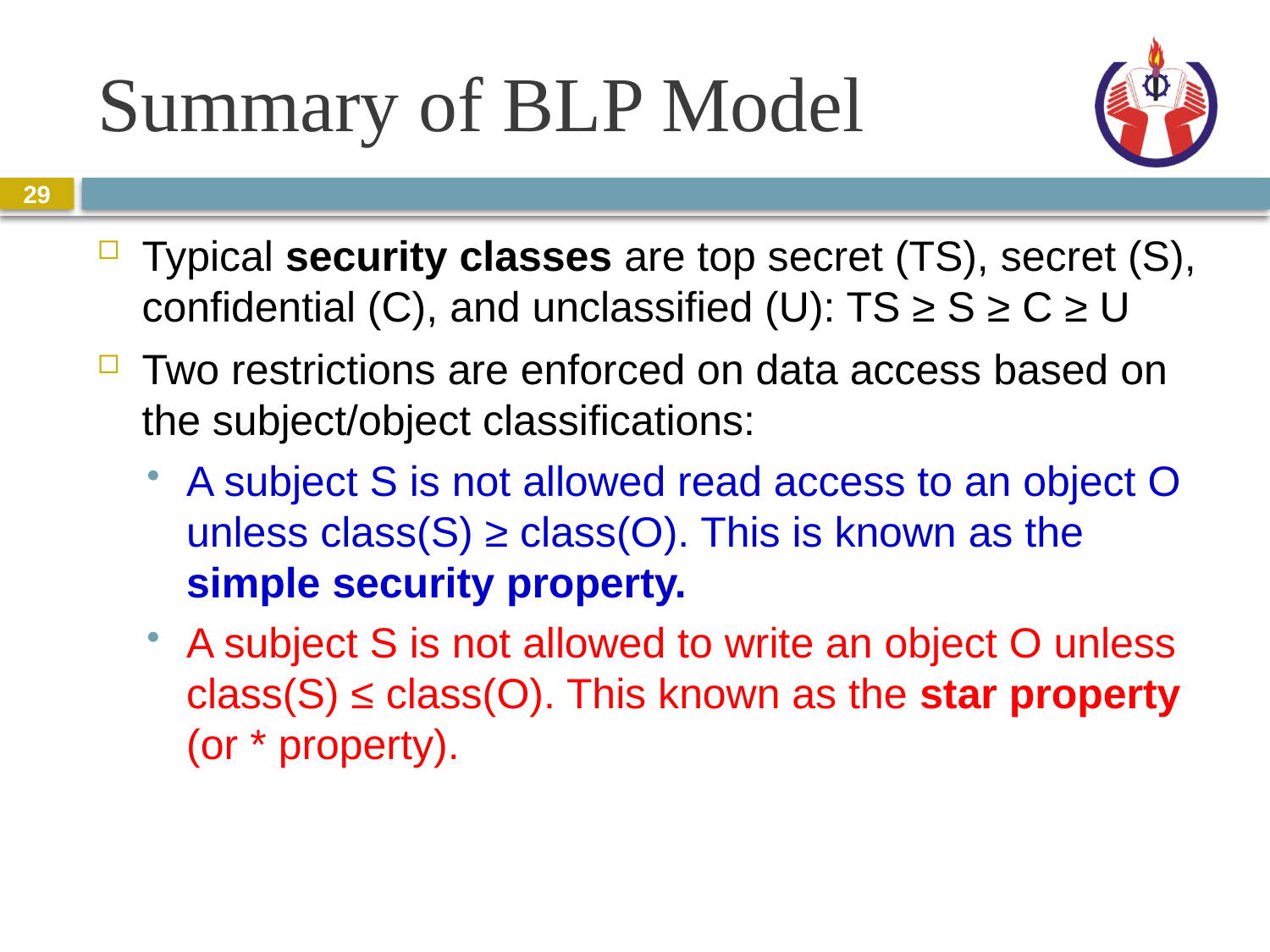

# Summary of BLP Model
29
Typical security classes are top secret (TS), secret (S), confidential (C), and unclassified (U): TS ≥ S ≥ C ≥ U
Two restrictions are enforced on data access based on the subject/object classifications:
A subject S is not allowed read access to an object O unless class(S) ≥ class(O). This is known as the simple security property.
A subject S is not allowed to write an object O unless class(S) ≤ class(O). This known as the star property (or * property).